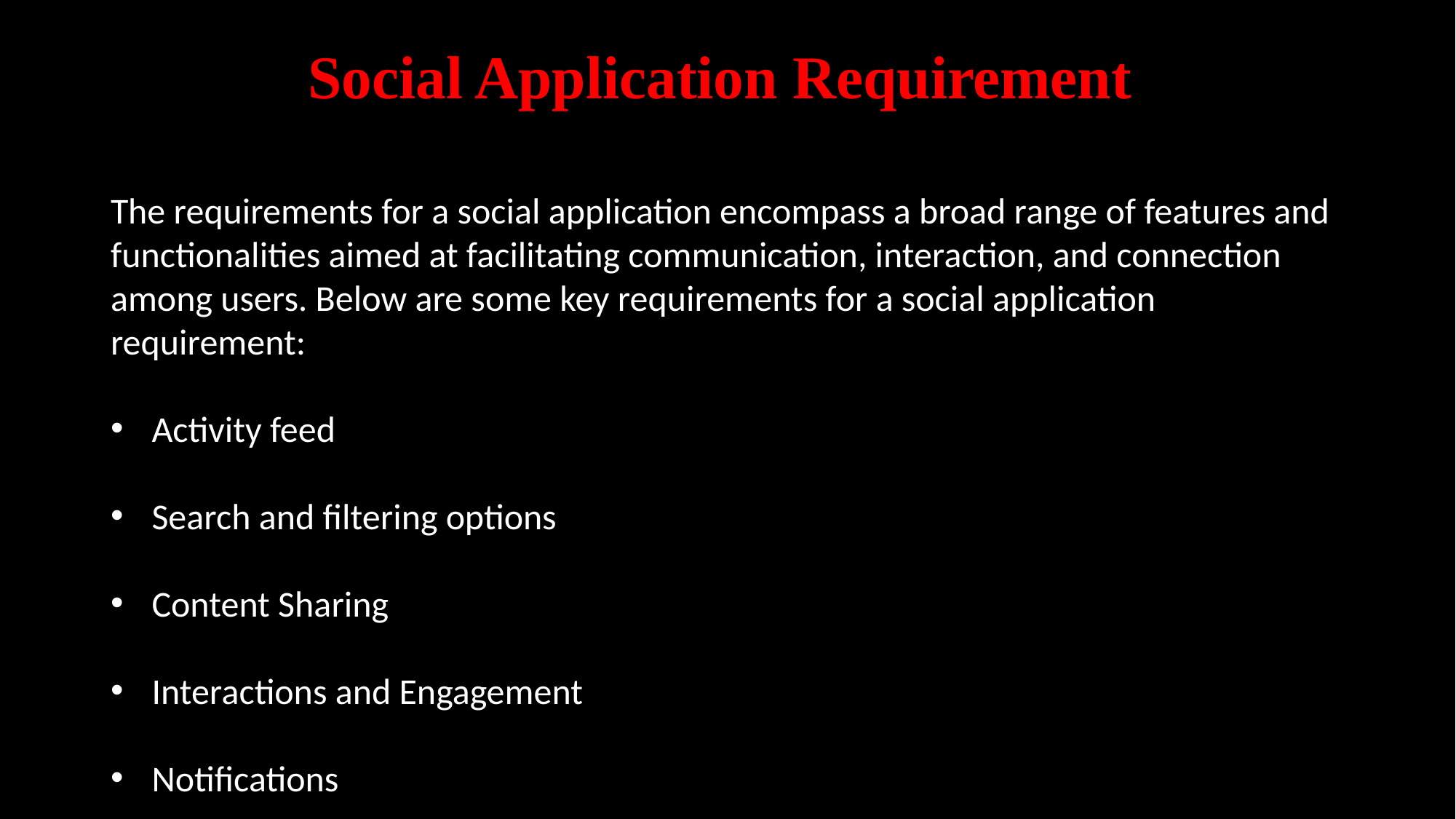

# Social Application Requirement

The requirements for a social application encompass a broad range of features and functionalities aimed at facilitating communication, interaction, and connection among users. Below are some key requirements for a social application requirement:

Activity feed

Search and filtering options

Content Sharing

Interactions and Engagement

Notifications